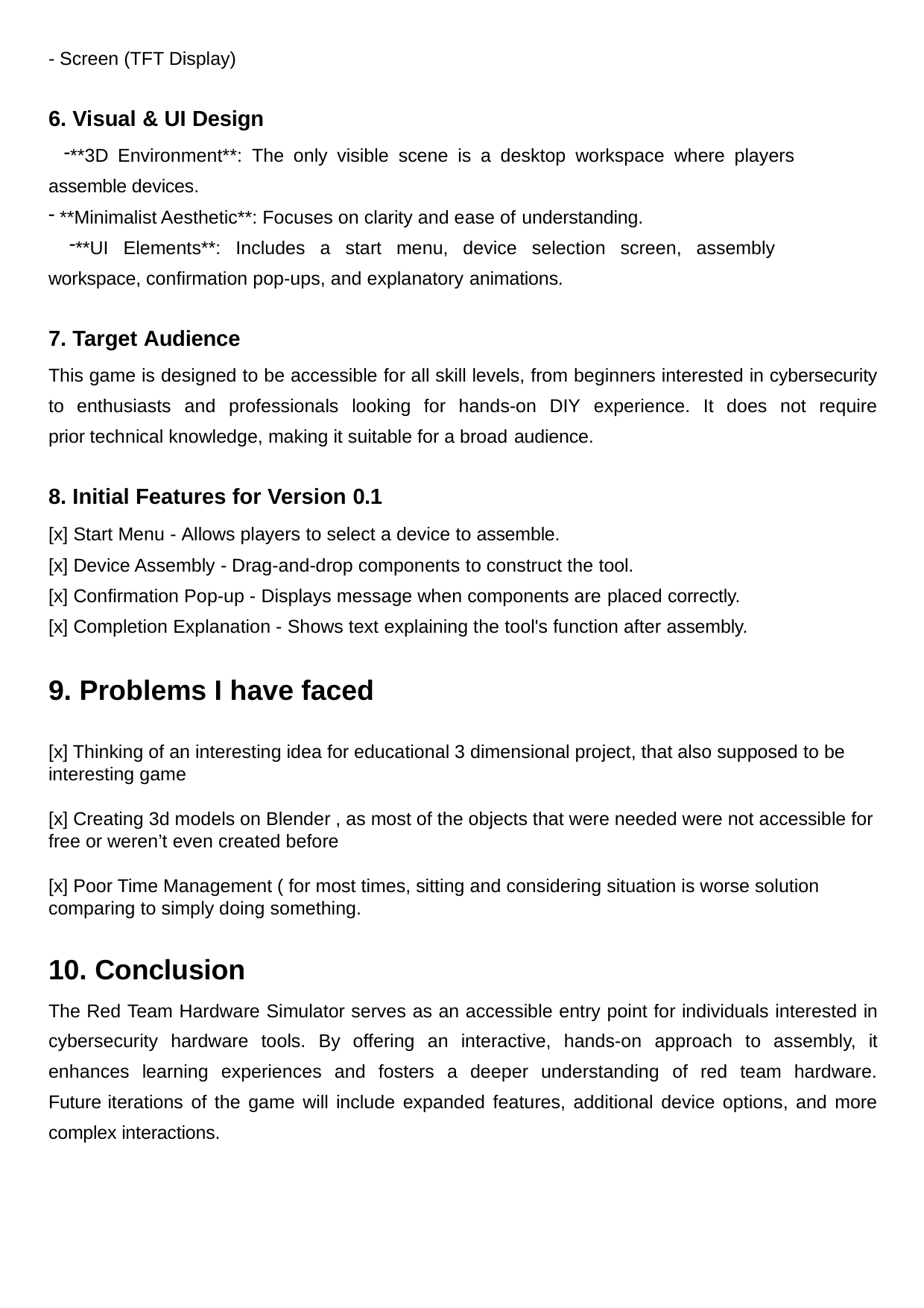

- Screen (TFT Display)

Visual & UI Design
**3D Environment**: The only visible scene is a desktop workspace where players assemble devices.
**Minimalist Aesthetic**: Focuses on clarity and ease of understanding.
**UI  Elements**:  Includes  a  start  menu,  device  selection  screen,  assembly  workspace, confirmation pop-ups, and explanatory animations.

Target Audience
This game is designed to be accessible for all skill levels, from beginners interested in cybersecurity to enthusiasts and professionals looking for hands-on DIY experience. It does not require prior technical knowledge, making it suitable for a broad audience.

Initial Features for Version 0.1
[x] Start Menu - Allows players to select a device to assemble.
[x] Device Assembly - Drag-and-drop components to construct the tool.
[x] Confirmation Pop-up - Displays message when components are placed correctly.
[x] Completion Explanation - Shows text explaining the tool's function after assembly.

9. Problems I have faced
[x] Thinking of an interesting idea for educational 3 dimensional project, that also supposed to be interesting game
[x] Creating 3d models on Blender , as most of the objects that were needed were not accessible for free or weren’t even created before
[x] Poor Time Management ( for most times, sitting and considering situation is worse solution comparing to simply doing something.
10. Conclusion
The Red Team Hardware Simulator serves as an accessible entry point for individuals interested in cybersecurity hardware tools. By offering an interactive, hands-on approach to assembly, it enhances learning experiences and fosters a deeper understanding of red team hardware. Future iterations of the game will include expanded features, additional device options, and more complex interactions.